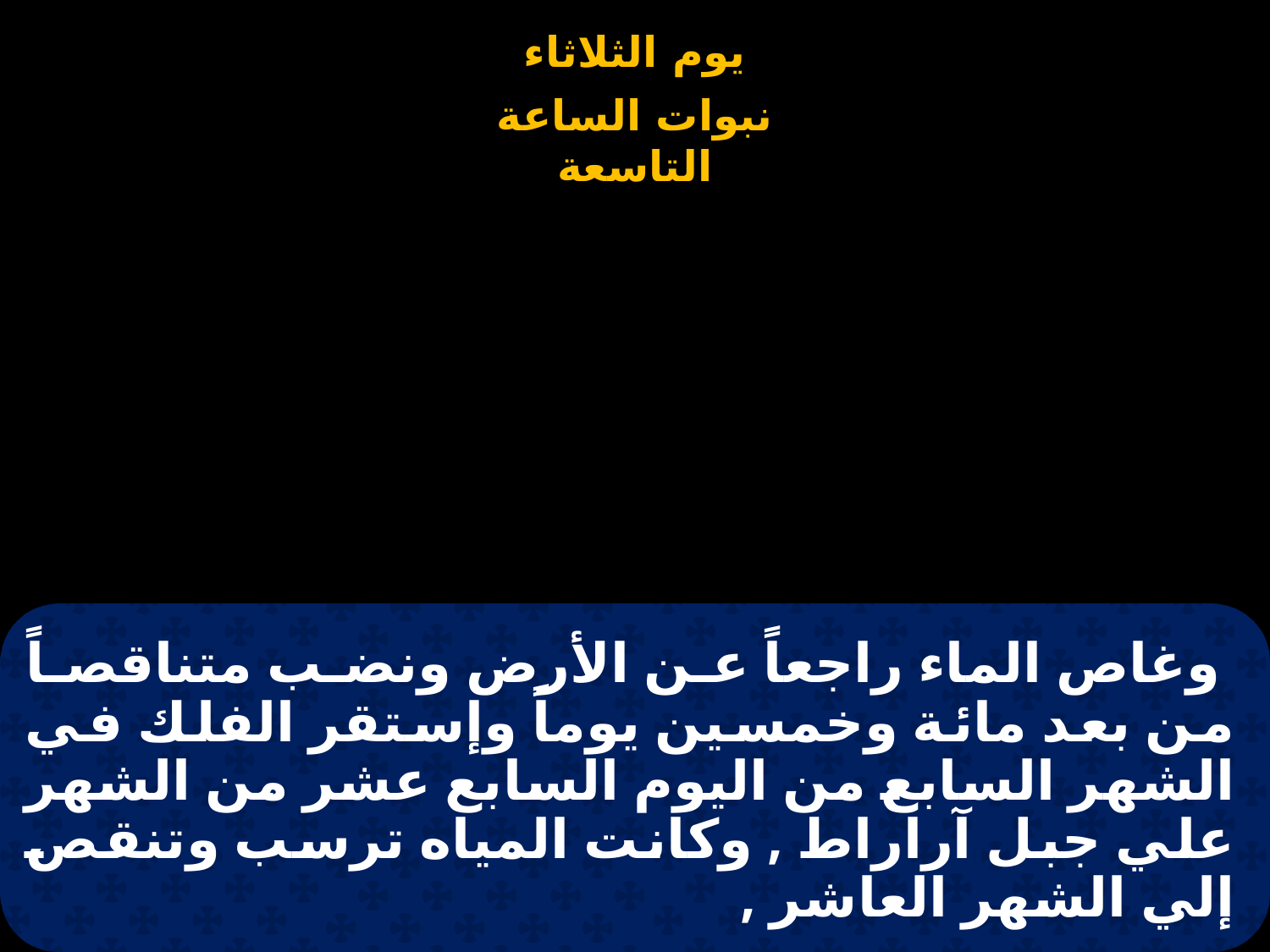

# وغاص الماء راجعاً عن الأرض ونضب متناقصاً من بعد مائة وخمسين يوماً وإستقر الفلك في الشهر السابع من اليوم السابع عشر من الشهر علي جبل آراراط , وكانت المياه ترسب وتنقص إلي الشهر العاشر ,